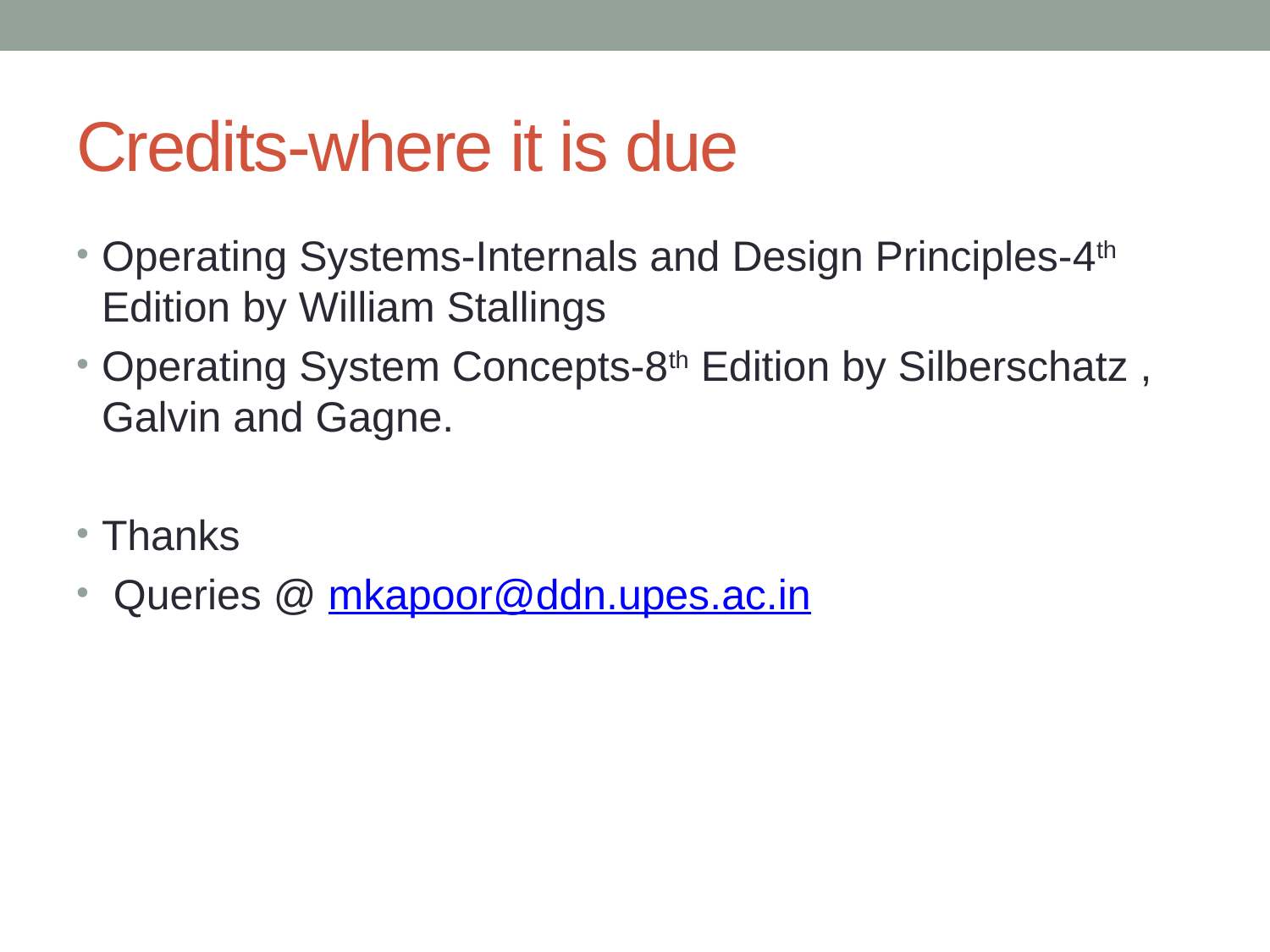

# Credits-where it is due
Operating Systems-Internals and Design Principles-4th Edition by William Stallings
Operating System Concepts-8th Edition by Silberschatz , Galvin and Gagne.

Thanks
 Queries @ mkapoor@ddn.upes.ac.in